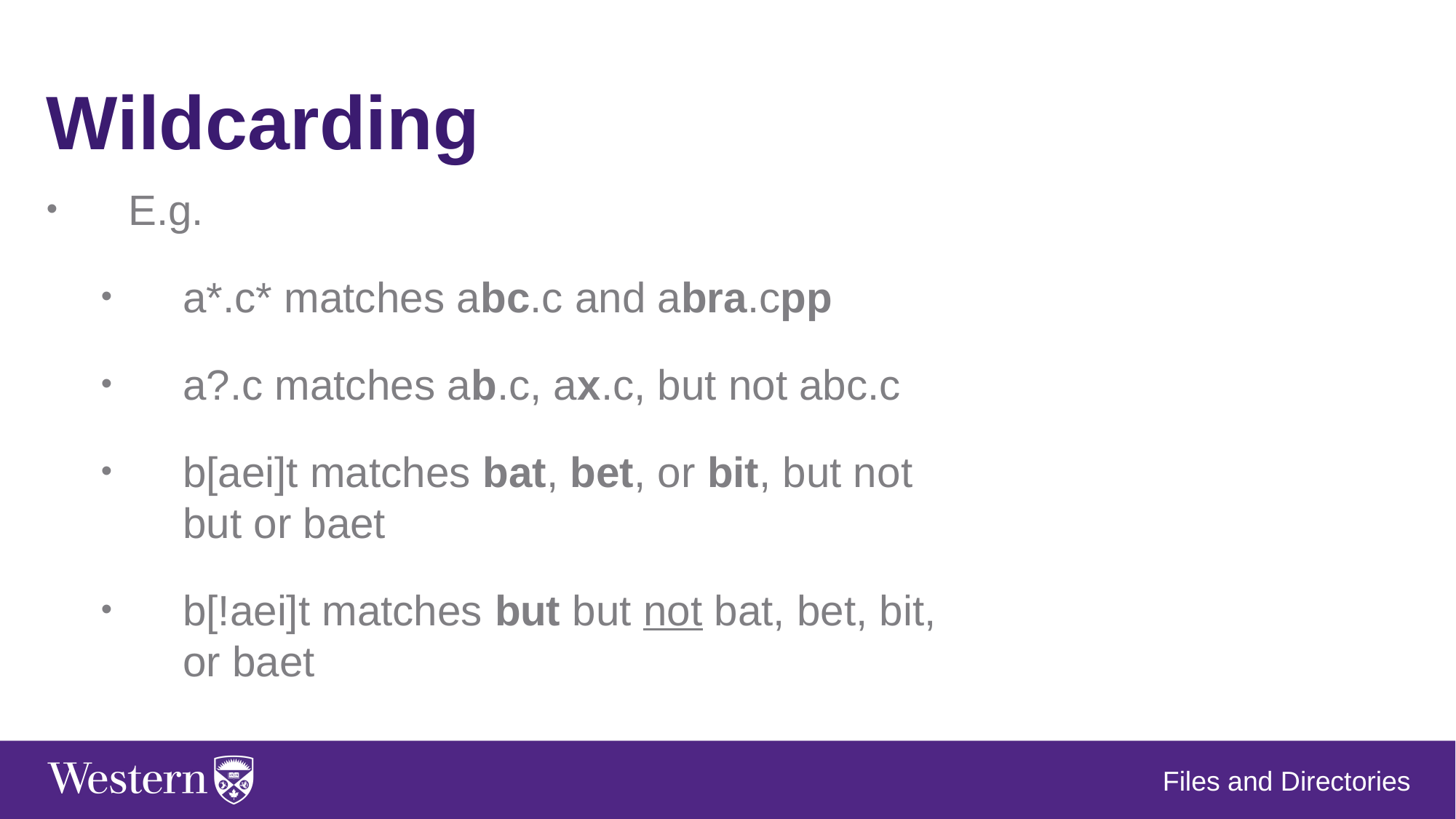

Wildcarding
E.g.
a*.c* matches abc.c and abra.cpp
a?.c matches ab.c, ax.c, but not abc.c
b[aei]t matches bat, bet, or bit, but not but or baet
b[!aei]t matches but but not bat, bet, bit, or baet
Files and Directories